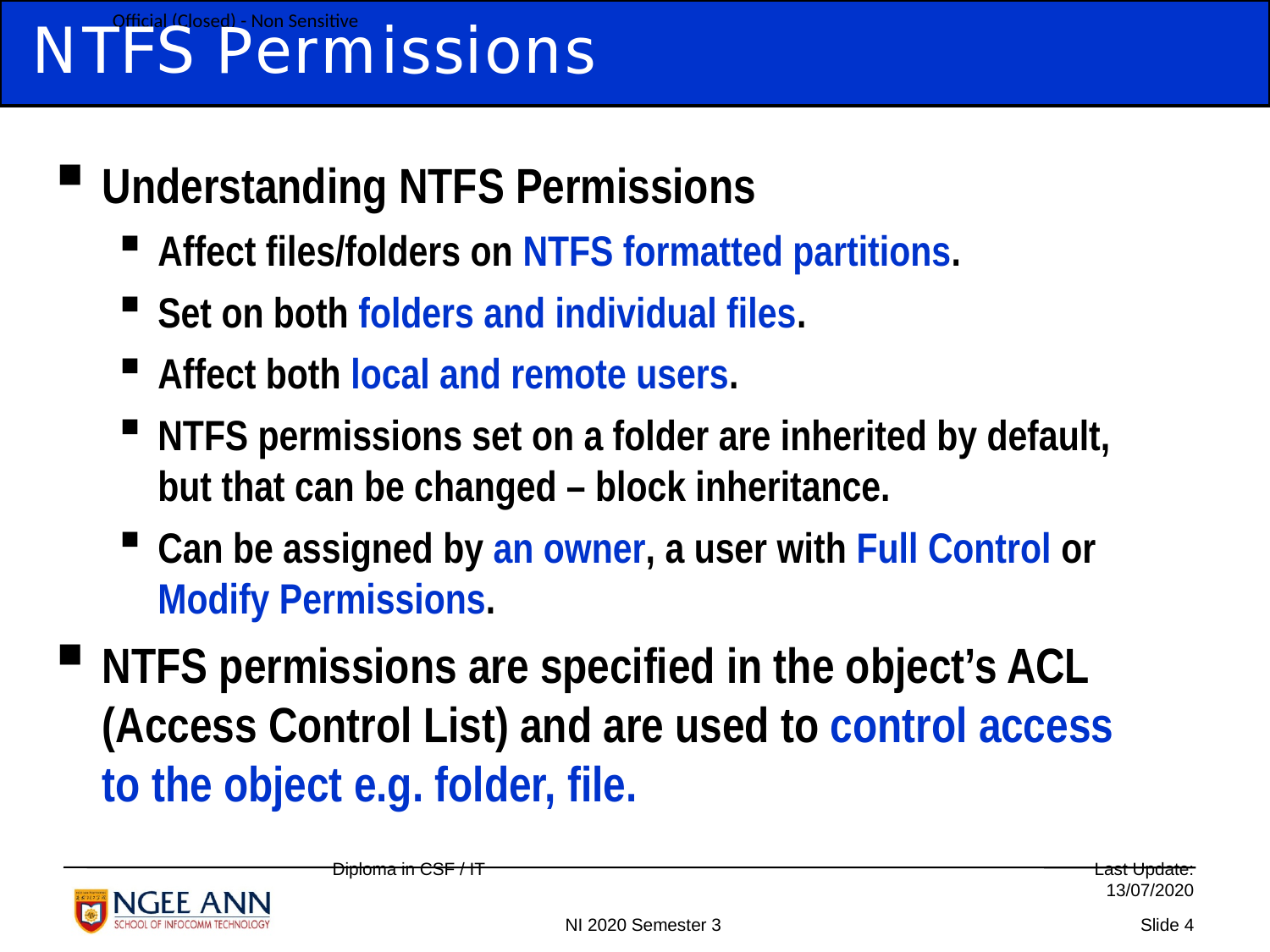

NTFS Permissions
Understanding NTFS Permissions
Affect files/folders on NTFS formatted partitions.
Set on both folders and individual files.
Affect both local and remote users.
NTFS permissions set on a folder are inherited by default, but that can be changed – block inheritance.
Can be assigned by an owner, a user with Full Control or Modify Permissions.
NTFS permissions are specified in the object’s ACL (Access Control List) and are used to control access to the object e.g. folder, file.